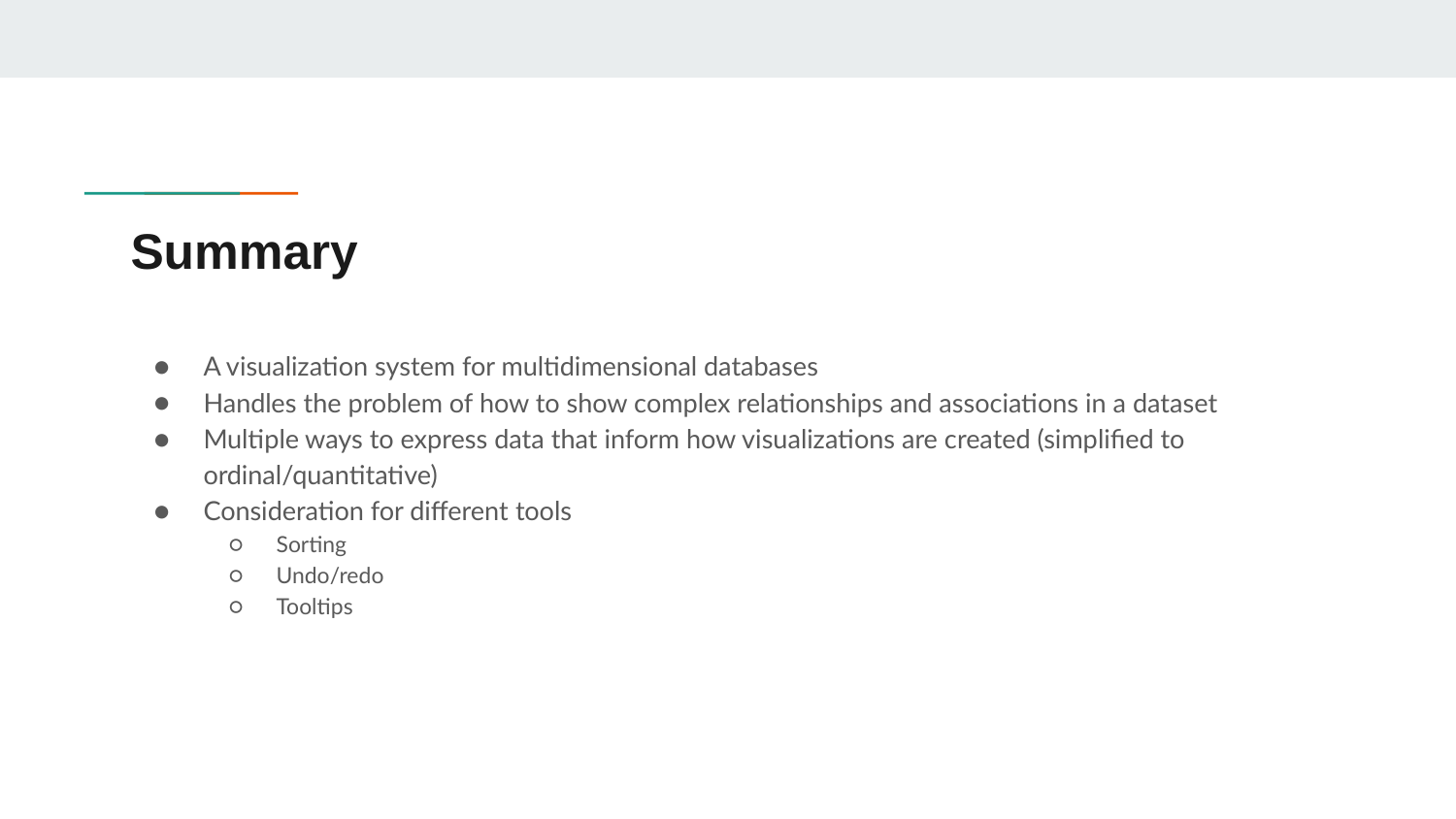

# Summary
A visualization system for multidimensional databases
Handles the problem of how to show complex relationships and associations in a dataset
Multiple ways to express data that inform how visualizations are created (simplified to ordinal/quantitative)
Consideration for different tools
Sorting
Undo/redo
Tooltips